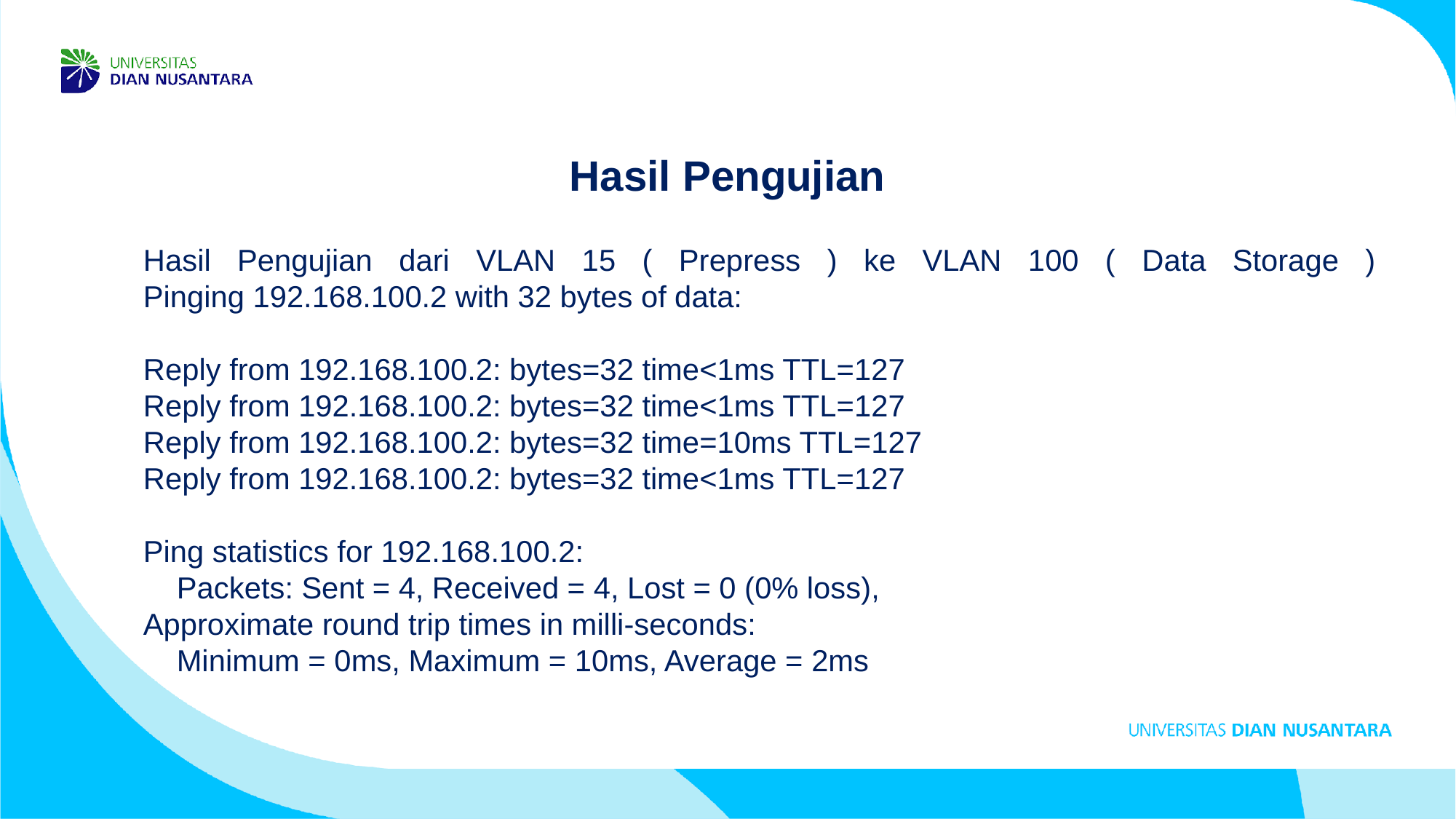

Hasil Pengujian
Hasil Pengujian dari VLAN 15 ( Prepress ) ke VLAN 100 ( Data Storage )
Pinging 192.168.100.2 with 32 bytes of data:

Reply from 192.168.100.2: bytes=32 time<1ms TTL=127
Reply from 192.168.100.2: bytes=32 time<1ms TTL=127
Reply from 192.168.100.2: bytes=32 time=10ms TTL=127
Reply from 192.168.100.2: bytes=32 time<1ms TTL=127

Ping statistics for 192.168.100.2:
    Packets: Sent = 4, Received = 4, Lost = 0 (0% loss),
Approximate round trip times in milli-seconds:
    Minimum = 0ms, Maximum = 10ms, Average = 2ms